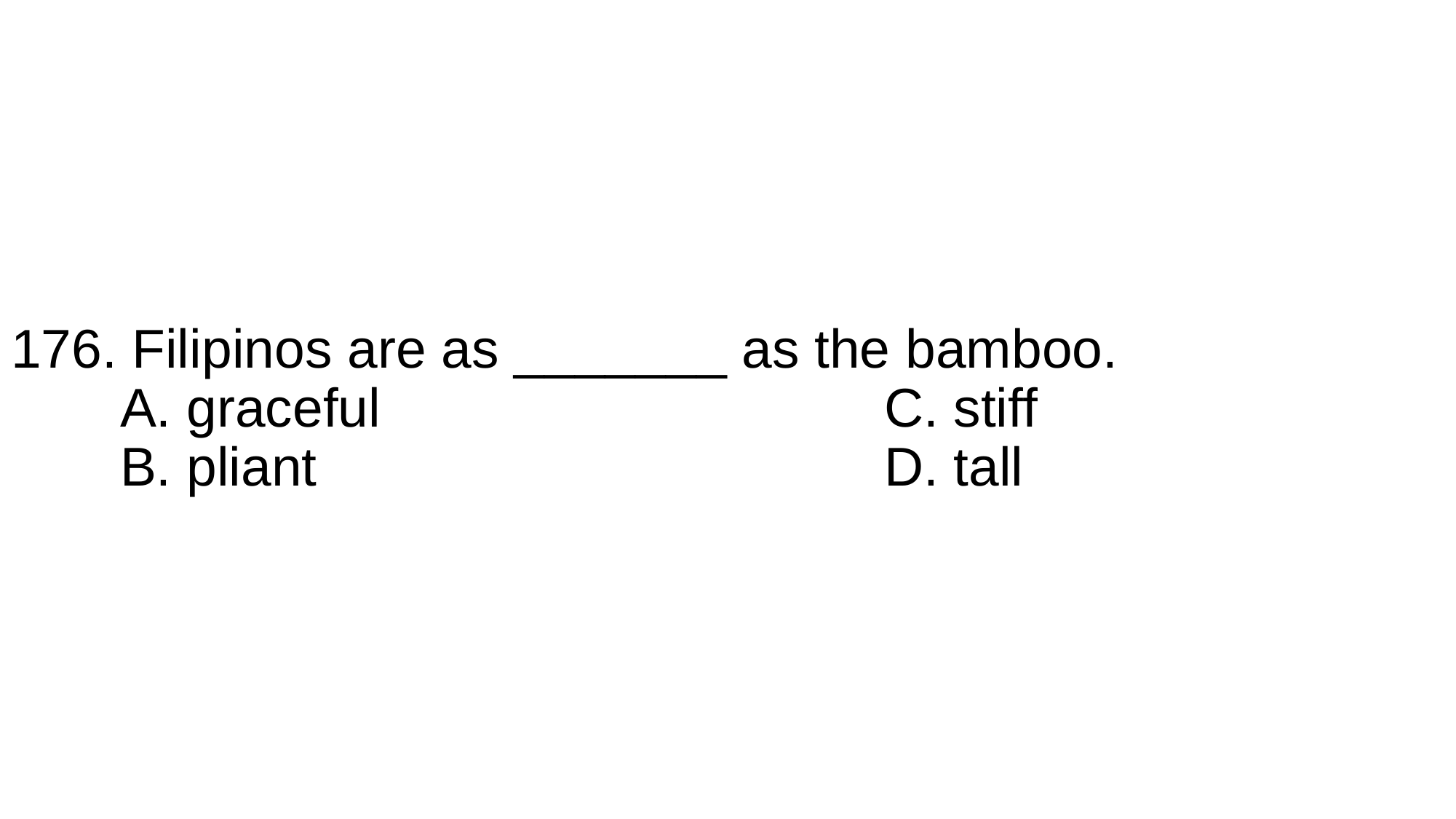

# 176. Filipinos are as _______ as the bamboo. A. graceful					C. stiff B. pliant						D. tall